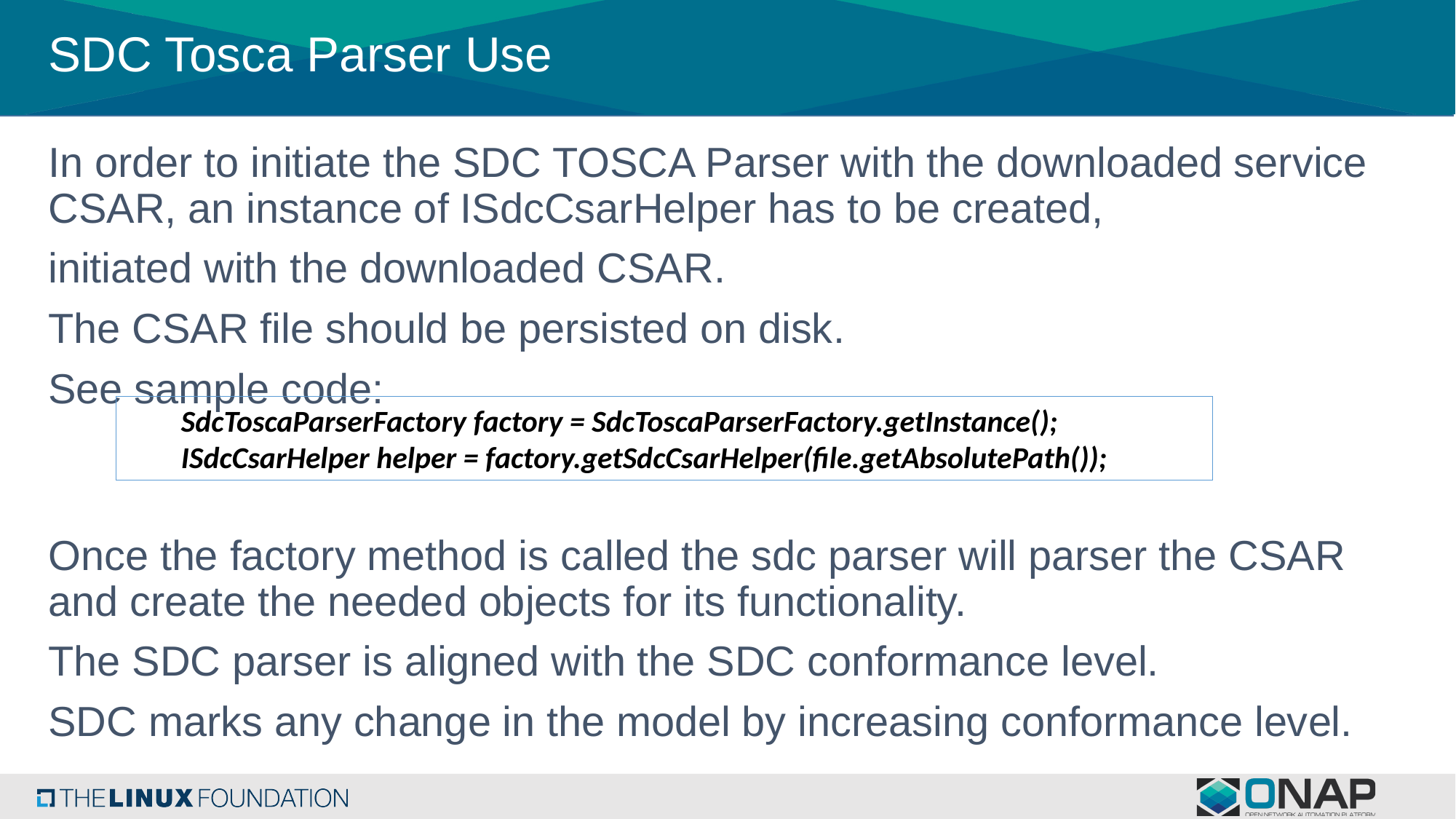

# SDC Tosca Parser Use
In order to initiate the SDC TOSCA Parser with the downloaded service CSAR, an instance of ISdcCsarHelper has to be created,
initiated with the downloaded CSAR.
The CSAR file should be persisted on disk.
See sample code:

Once the factory method is called the sdc parser will parser the CSAR and create the needed objects for its functionality.
The SDC parser is aligned with the SDC conformance level.
SDC marks any change in the model by increasing conformance level.
SdcToscaParserFactory factory = SdcToscaParserFactory.getInstance();
ISdcCsarHelper helper = factory.getSdcCsarHelper(file.getAbsolutePath());